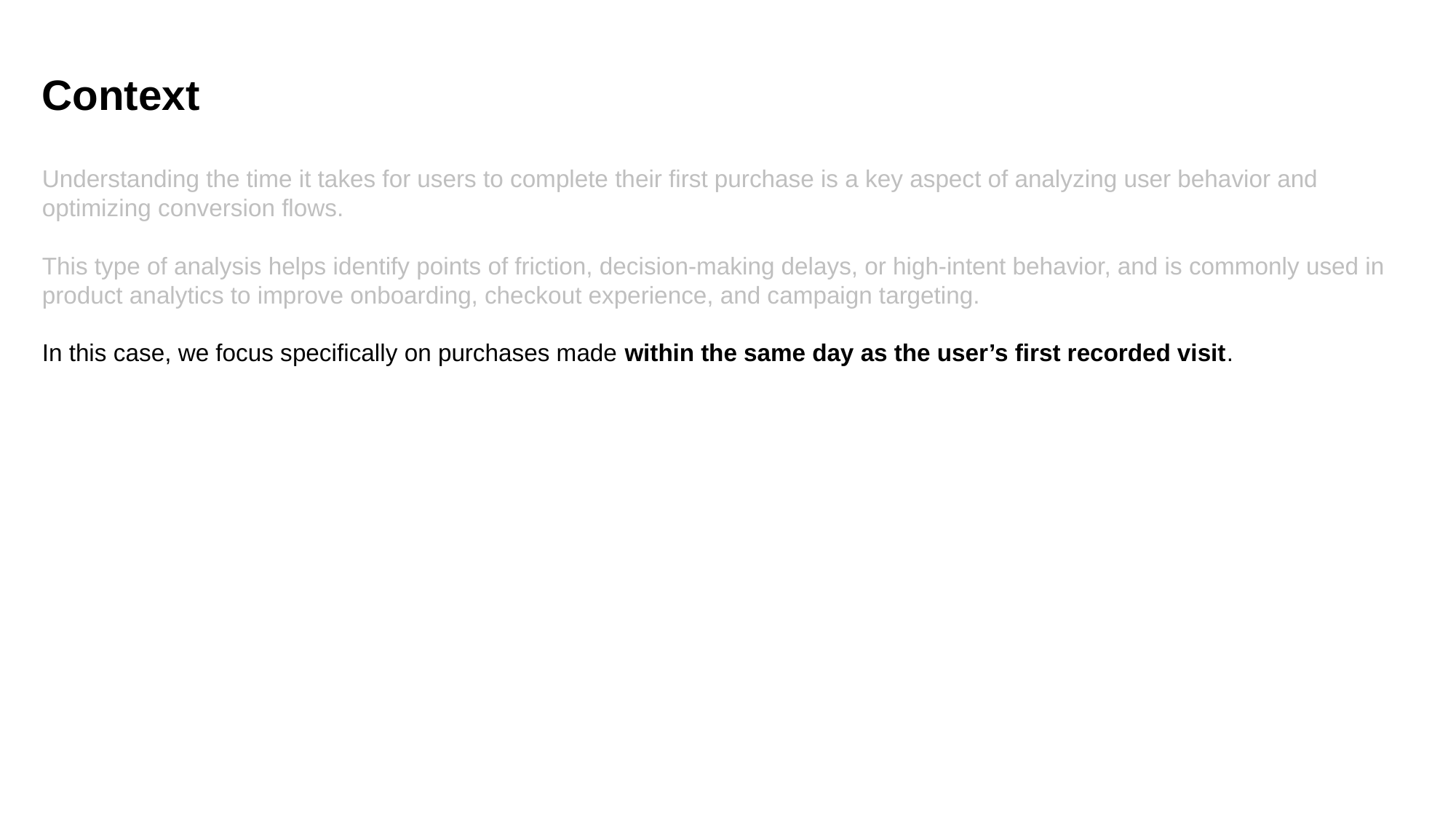

Context
Understanding the time it takes for users to complete their first purchase is a key aspect of analyzing user behavior and optimizing conversion flows.

This type of analysis helps identify points of friction, decision-making delays, or high-intent behavior, and is commonly used in product analytics to improve onboarding, checkout experience, and campaign targeting.

In this case, we focus specifically on purchases made within the same day as the user’s first recorded visit.